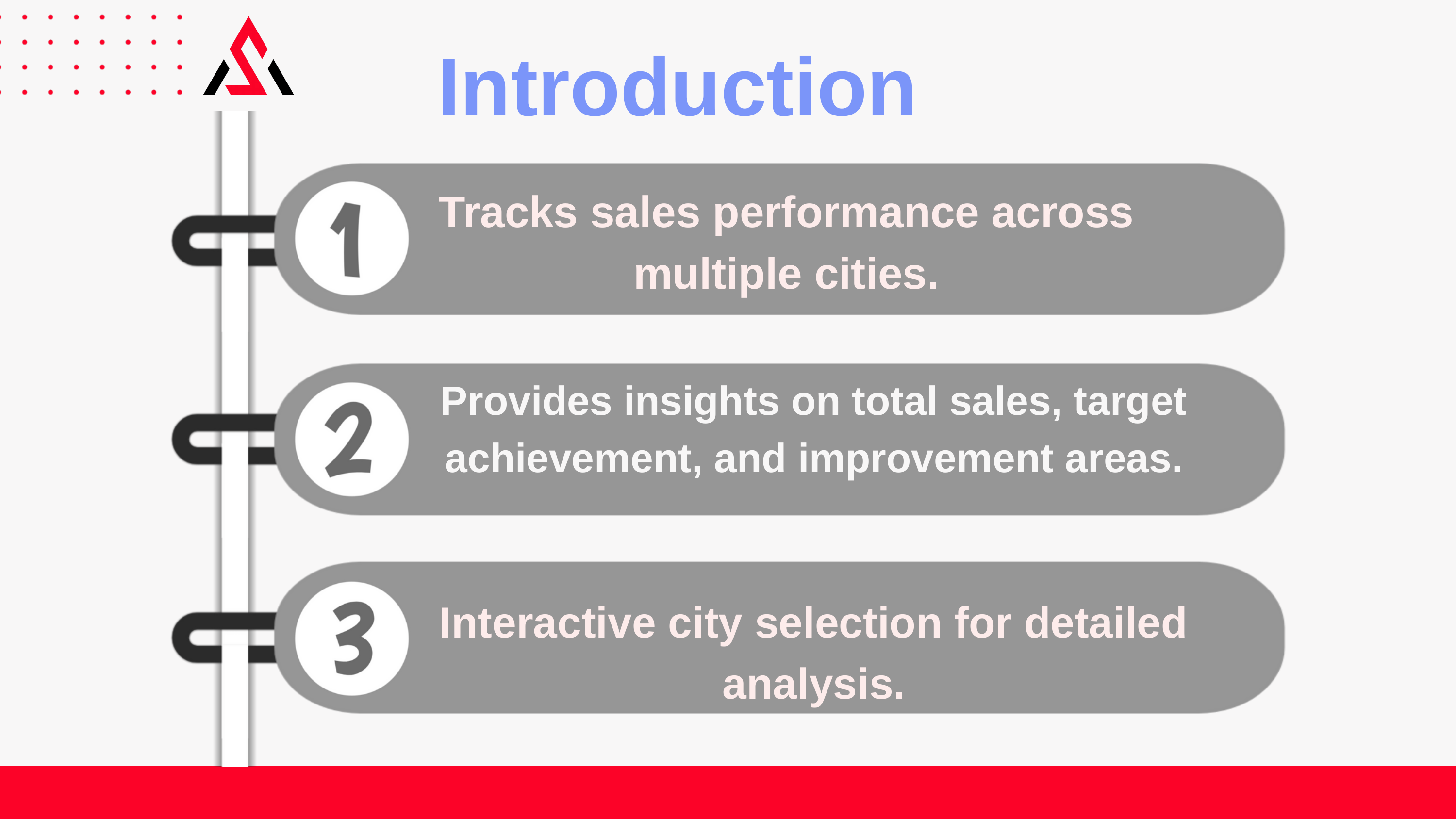

Introduction

Tracks sales performance across multiple cities.

Provides insights on total sales, target achievement, and improvement areas.

Interactive city selection for detailed analysis.